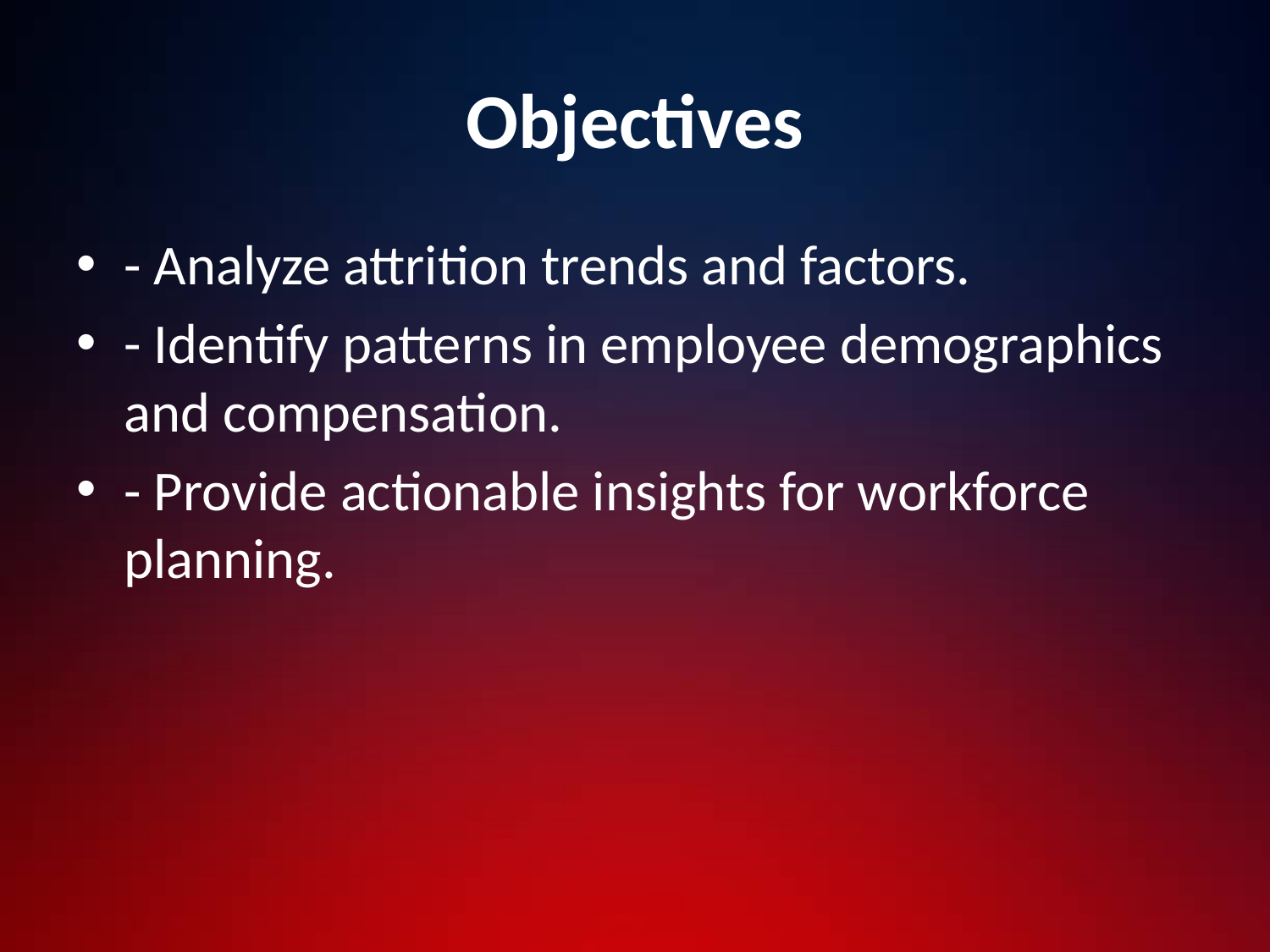

# Objectives
- Analyze attrition trends and factors.
- Identify patterns in employee demographics and compensation.
- Provide actionable insights for workforce planning.